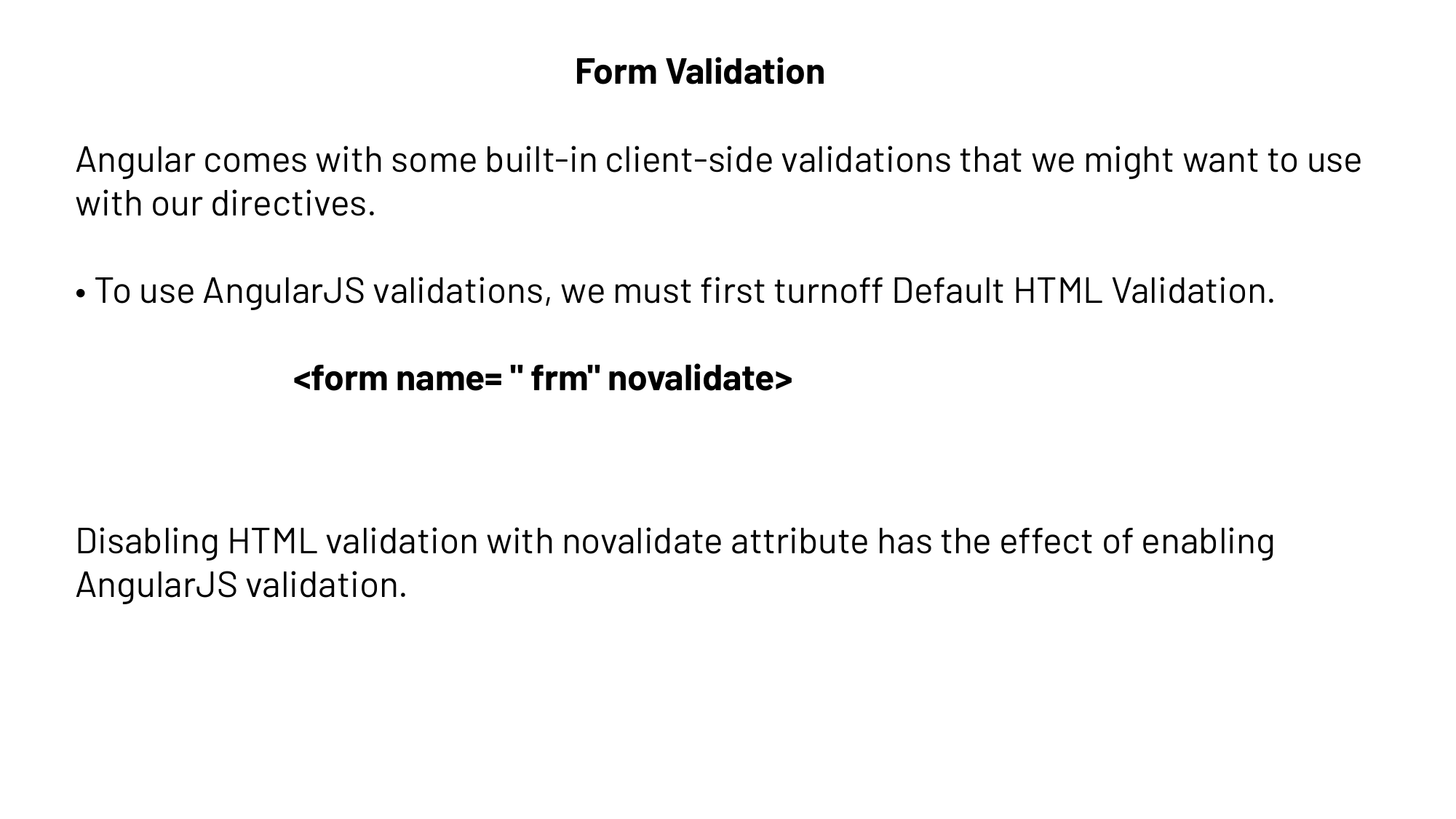

Form Validation
Angular comes with some built-in client-side validations that we might want to use with our directives.

• To use AngularJS validations, we must first turnoff Default HTML Validation.

		<form name= " frm" novalidate>
Disabling HTML validation with novalidate attribute has the effect of enabling AngularJS validation.